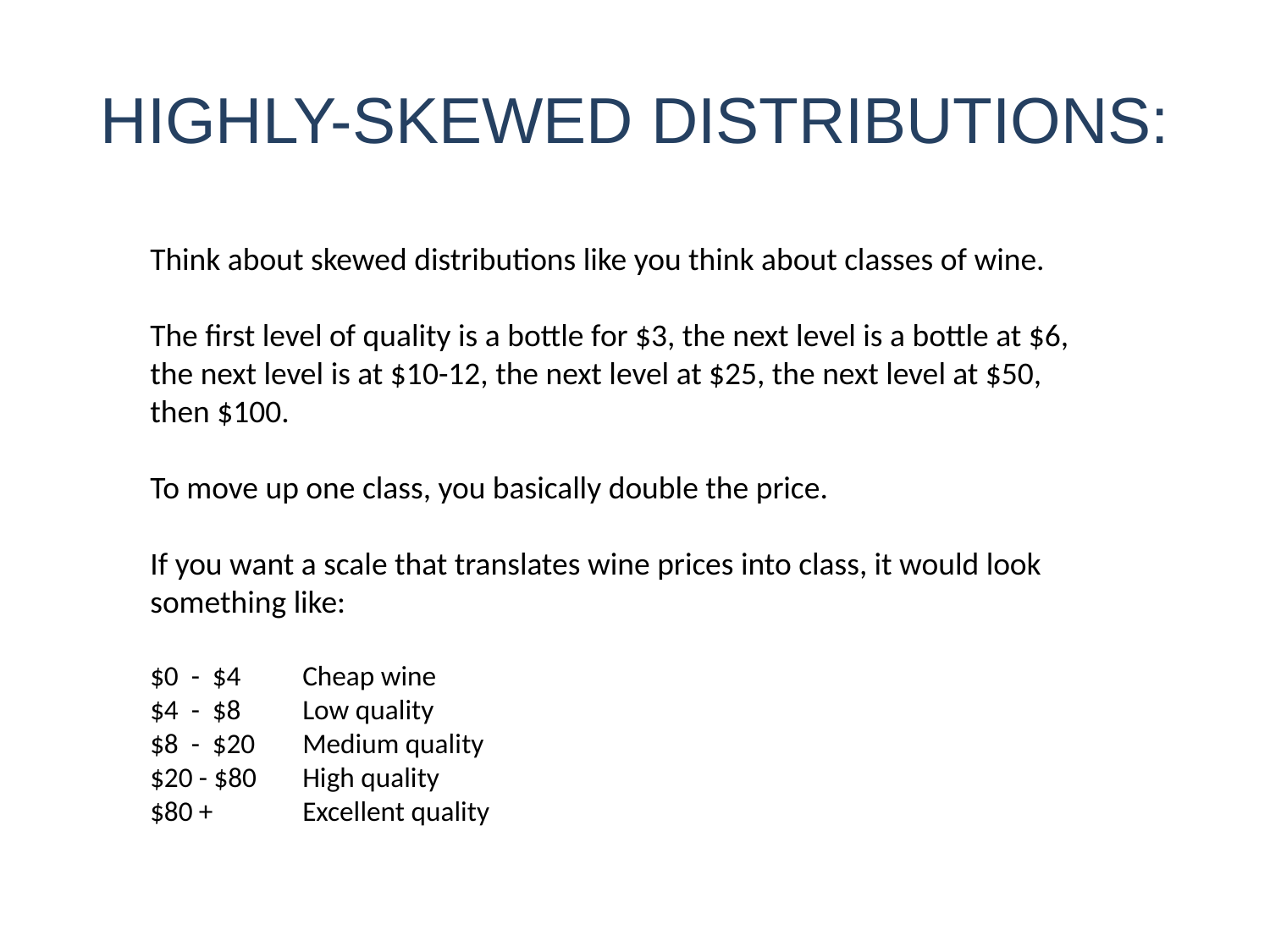

# Highly-skewed Distributions:
Think about skewed distributions like you think about classes of wine.

The first level of quality is a bottle for $3, the next level is a bottle at $6, the next level is at $10-12, the next level at $25, the next level at $50, then $100.

To move up one class, you basically double the price.

If you want a scale that translates wine prices into class, it would look something like:

$0  -  $4	    Cheap wine
$4  -  $8 	    Low quality
$8  -  $20	    Medium quality
$20 - $80	    High quality
$80 +	    Excellent quality